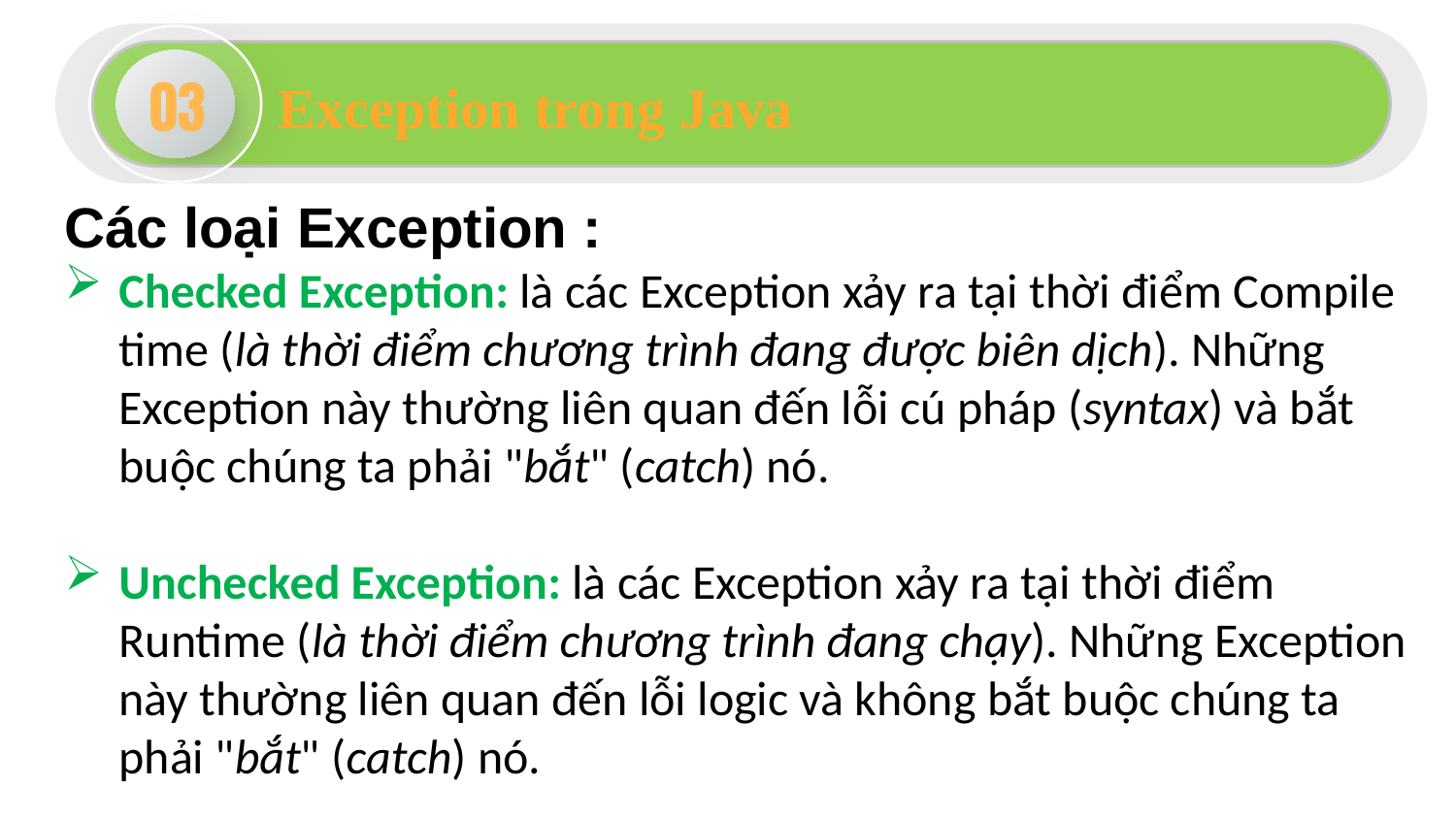

03
Exception trong Java
Các loại Exception :
Checked Exception: là các Exception xảy ra tại thời điểm Compile time (là thời điểm chương trình đang được biên dịch). Những Exception này thường liên quan đến lỗi cú pháp (syntax) và bắt buộc chúng ta phải "bắt" (catch) nó.

Unchecked Exception: là các Exception xảy ra tại thời điểm Runtime (là thời điểm chương trình đang chạy). Những Exception này thường liên quan đến lỗi logic và không bắt buộc chúng ta phải "bắt" (catch) nó.